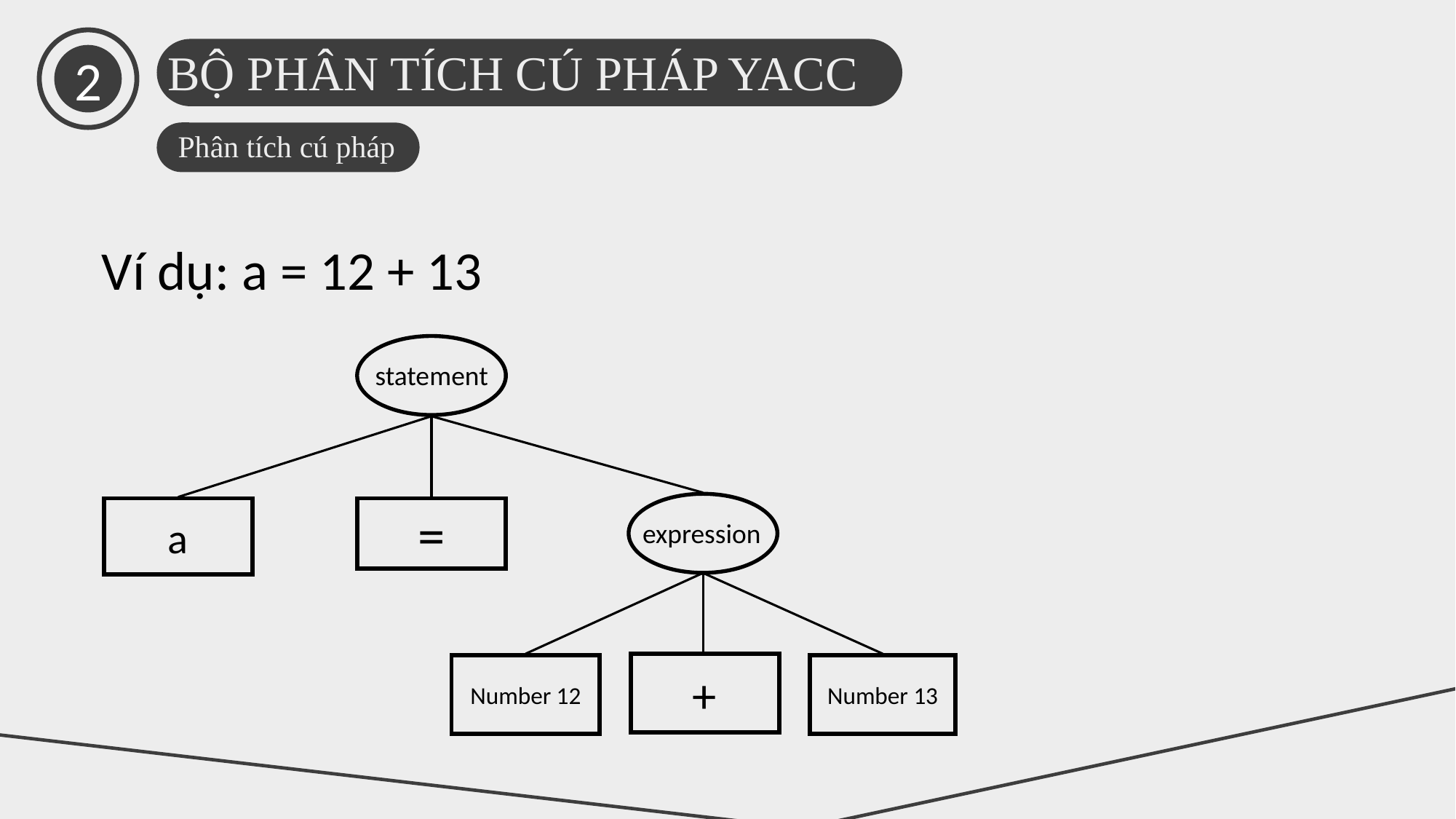

2
BỘ PHÂN TÍCH CÚ PHÁP YACC

Phân tích cú pháp

Ví dụ: a = 12 + 13

a
=
+
Number 12
Number 13
statement
expression